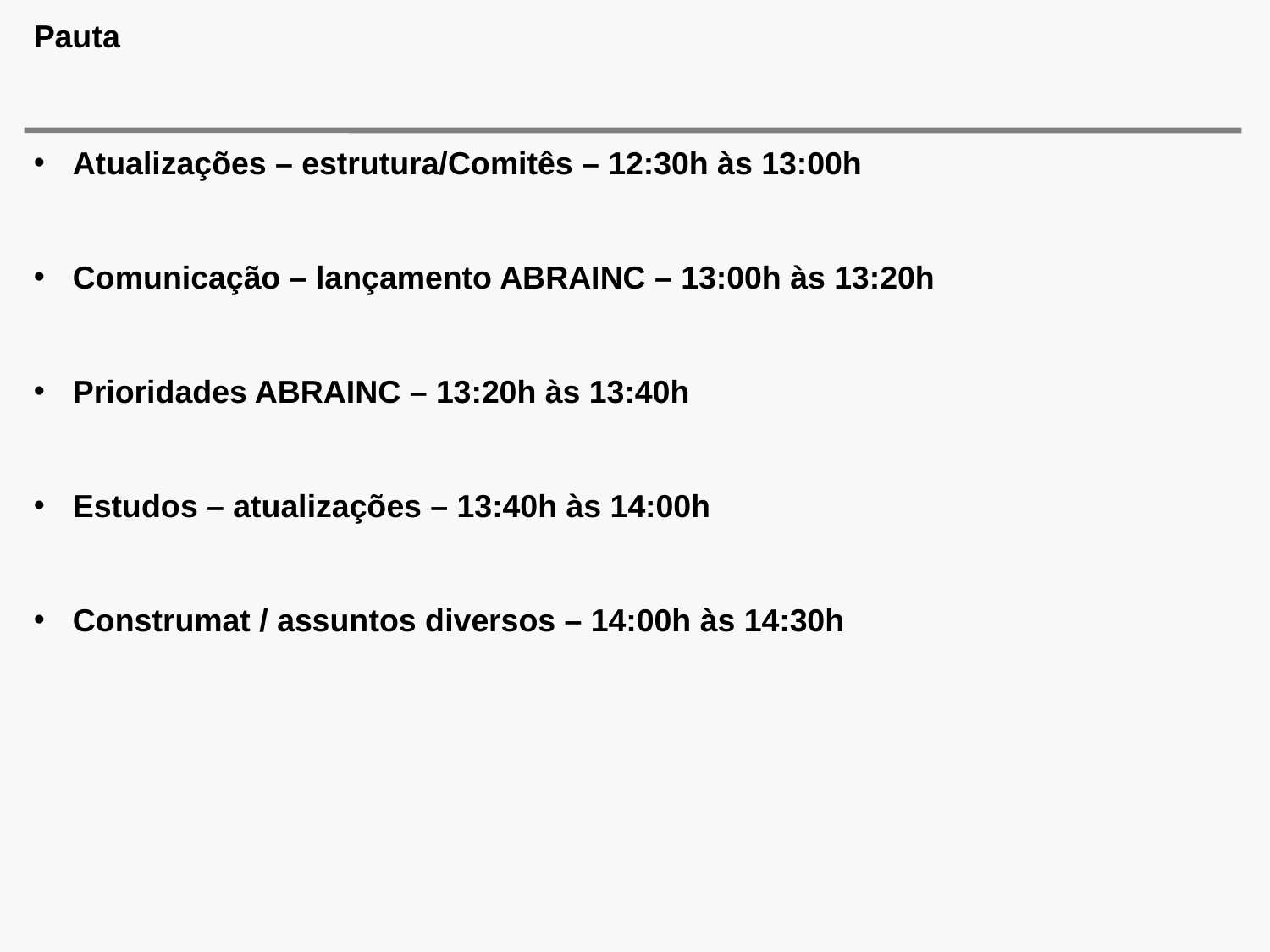

# Pauta

 Atualizações – estrutura/Comitês – 12:30h às 13:00h

 Comunicação – lançamento ABRAINC – 13:00h às 13:20h

 Prioridades ABRAINC – 13:20h às 13:40h

 Estudos – atualizações – 13:40h às 14:00h

 Construmat / assuntos diversos – 14:00h às 14:30h